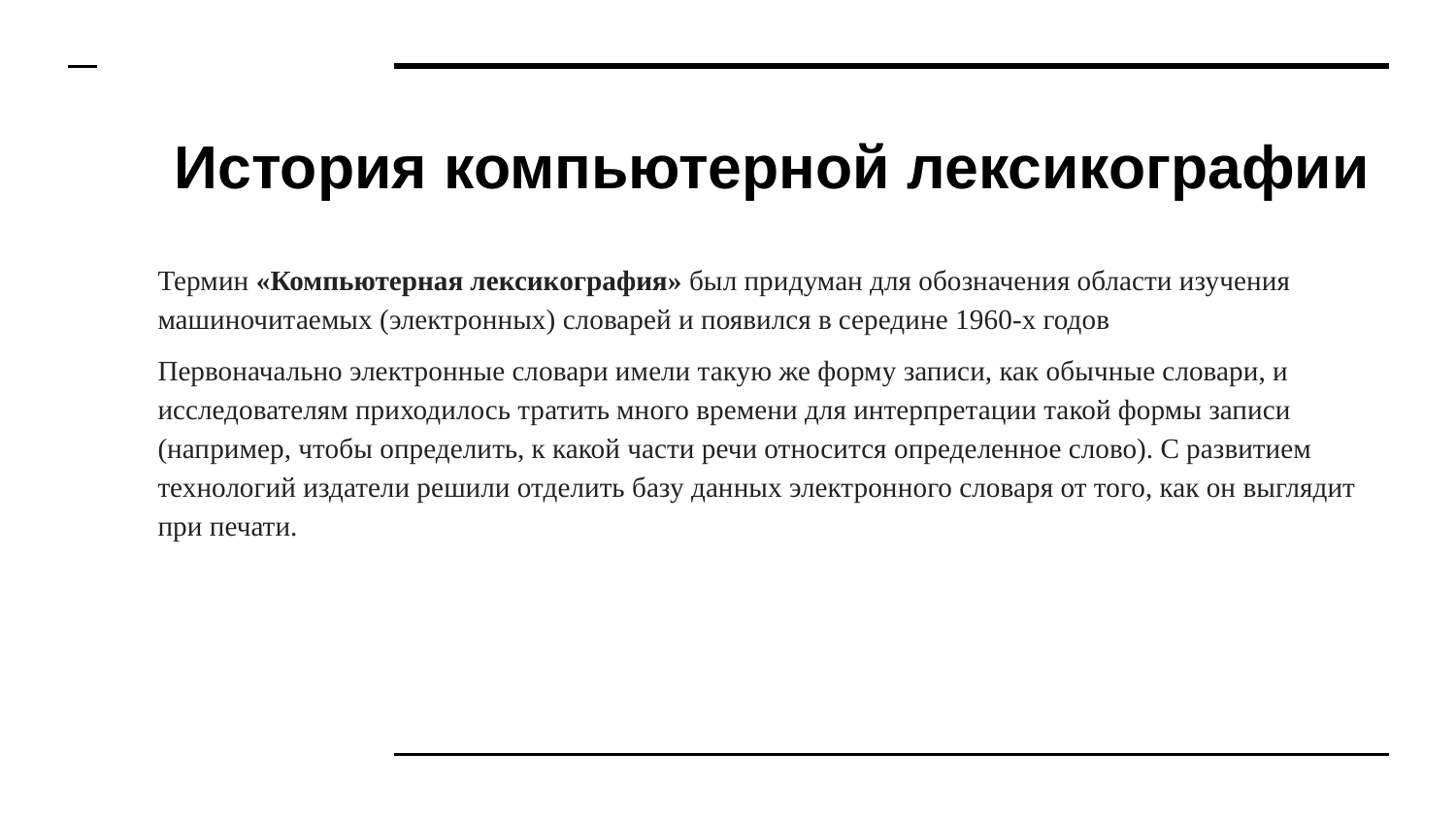

# История компьютерной лексикографии
Термин «Компьютерная лексикография» был придуман для обозначения области изучения машиночитаемых (электронных) словарей и появился в середине 1960-х годов
Первоначально электронные словари имели такую же форму записи, как обычные словари, и исследователям приходилось тратить много времени для интерпретации такой формы записи (например, чтобы определить, к какой части речи относится определенное слово). С развитием технологий издатели решили отделить базу данных электронного словаря от того, как он выглядит при печати.